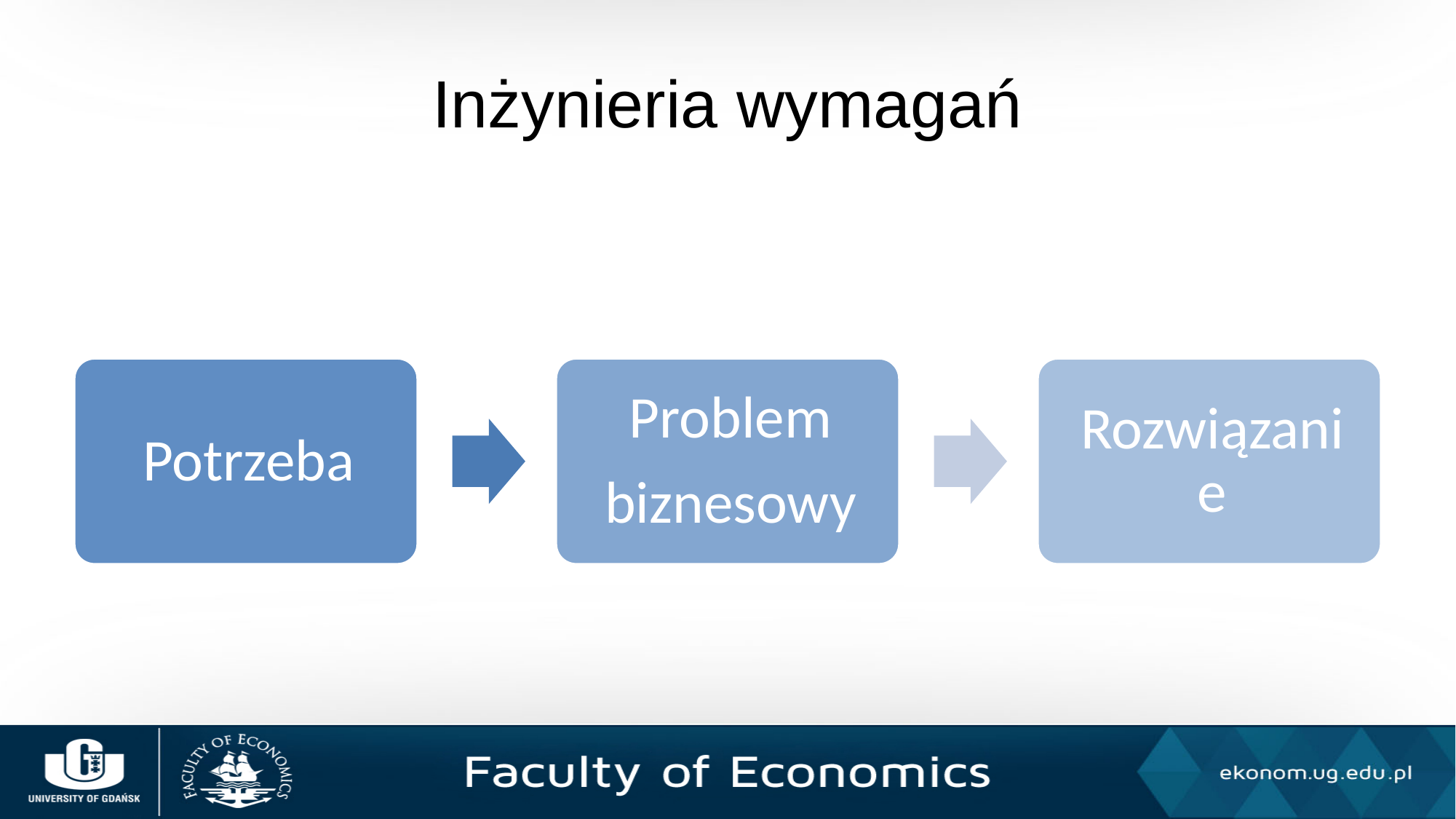

# Inżynieria wymagań
Potrzeba

Problem
biznesowy

Rozwiązanie